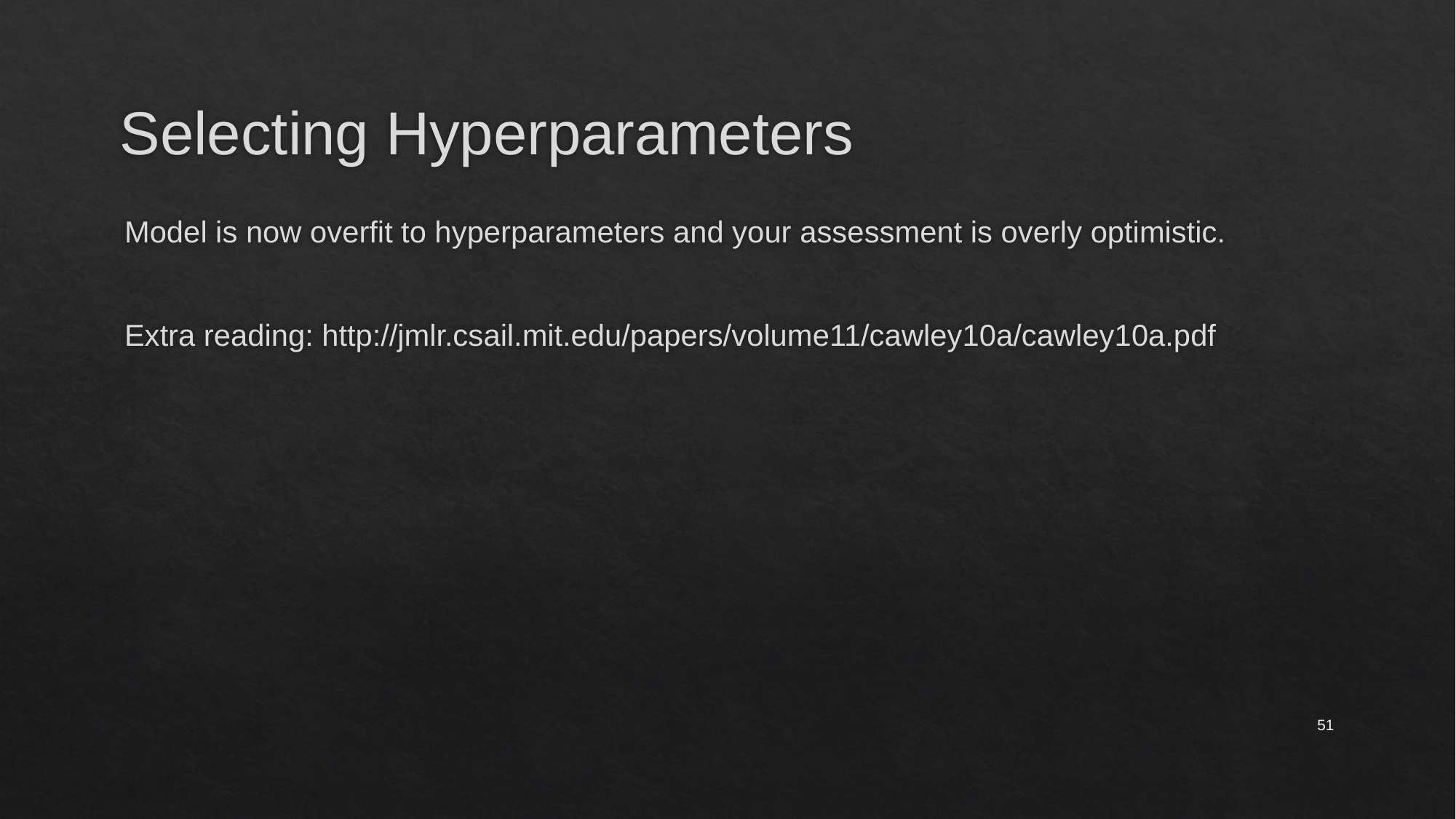

# Selecting Hyperparameters
Model is now overfit to hyperparameters and your assessment is overly optimistic.

Extra reading: http://jmlr.csail.mit.edu/papers/volume11/cawley10a/cawley10a.pdf
51